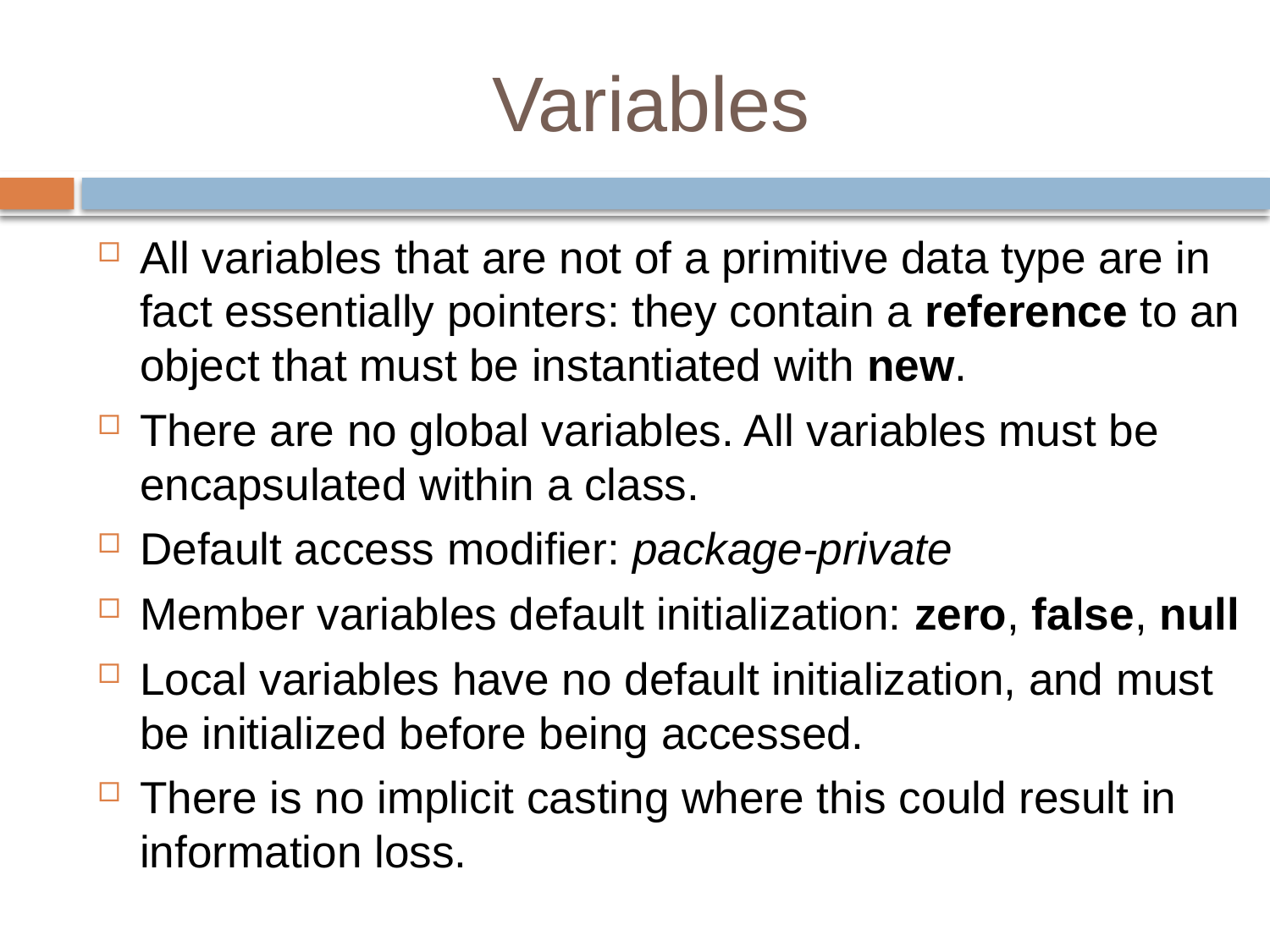

# Variables
All variables that are not of a primitive data type are in fact essentially pointers: they contain a reference to an object that must be instantiated with new.
There are no global variables. All variables must be encapsulated within a class.
Default access modifier: package-private
Member variables default initialization: zero, false, null
Local variables have no default initialization, and must be initialized before being accessed.
There is no implicit casting where this could result in information loss.